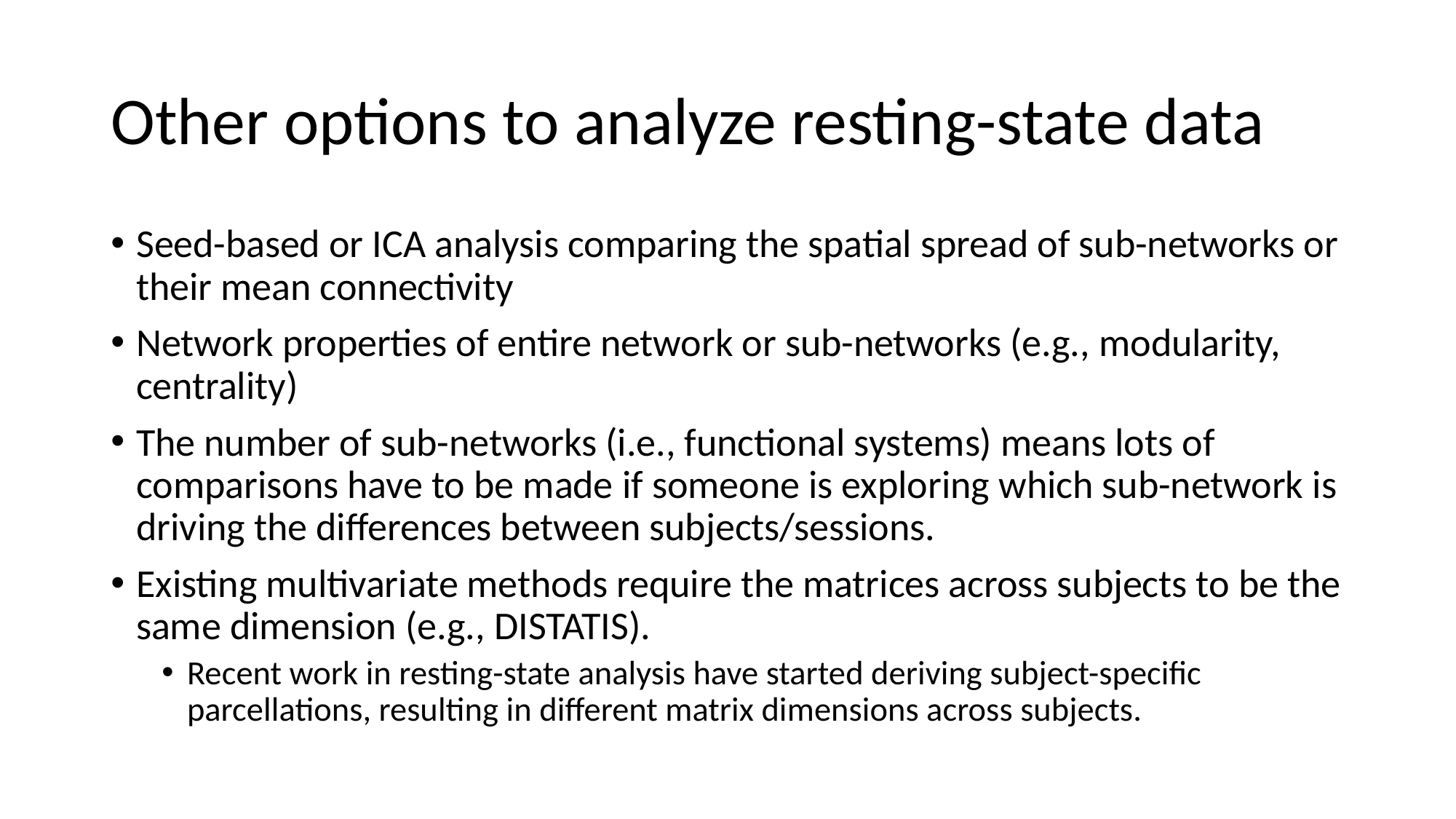

# Other options to analyze resting-state data
Seed-based or ICA analysis comparing the spatial spread of sub-networks or their mean connectivity
Network properties of entire network or sub-networks (e.g., modularity, centrality)
The number of sub-networks (i.e., functional systems) means lots of comparisons have to be made if someone is exploring which sub-network is driving the differences between subjects/sessions.
Existing multivariate methods require the matrices across subjects to be the same dimension (e.g., DISTATIS).
Recent work in resting-state analysis have started deriving subject-specific parcellations, resulting in different matrix dimensions across subjects.